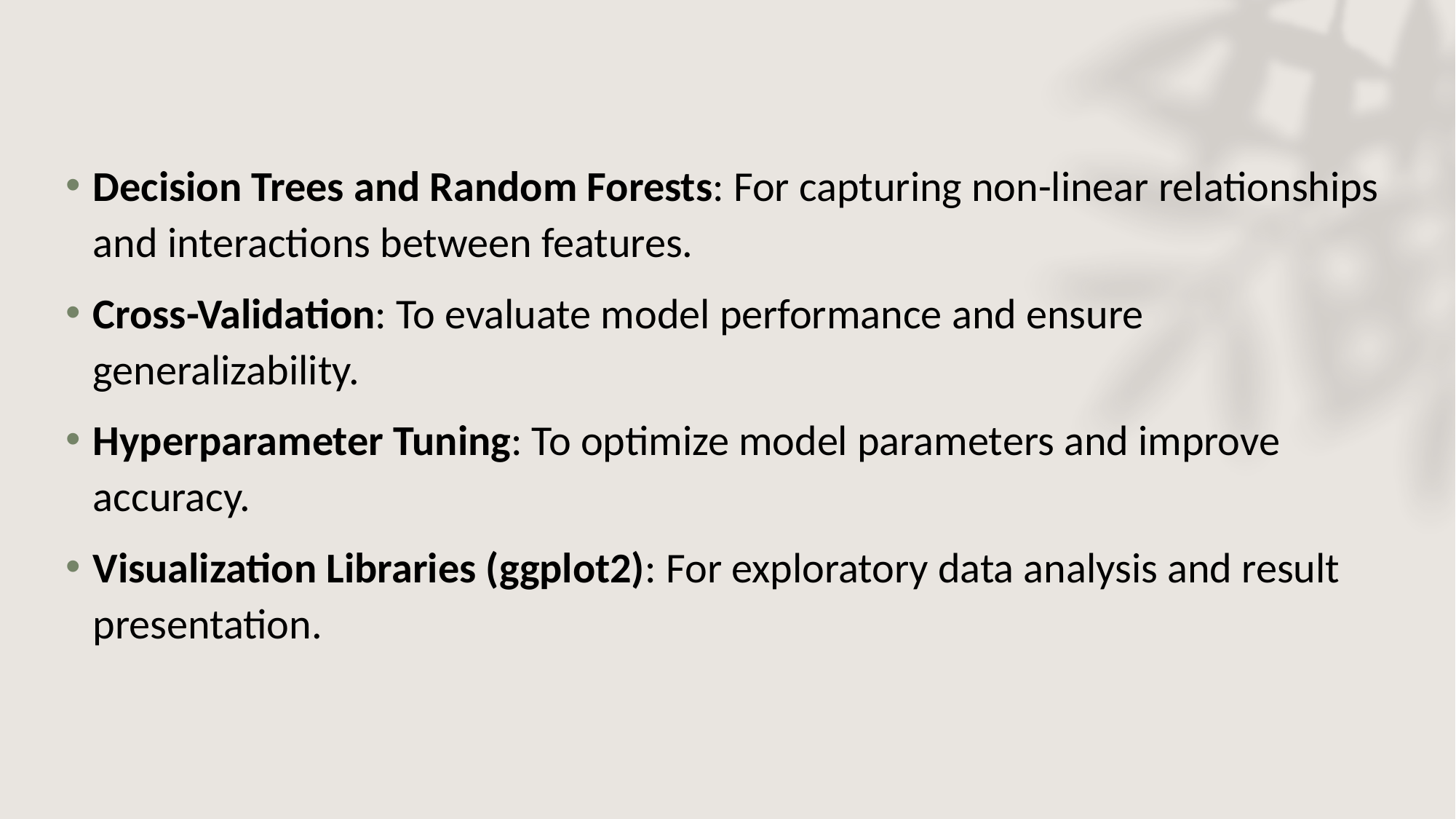

Decision Trees and Random Forests: For capturing non-linear relationships and interactions between features.
Cross-Validation: To evaluate model performance and ensure generalizability.
Hyperparameter Tuning: To optimize model parameters and improve accuracy.
Visualization Libraries (ggplot2): For exploratory data analysis and result presentation.